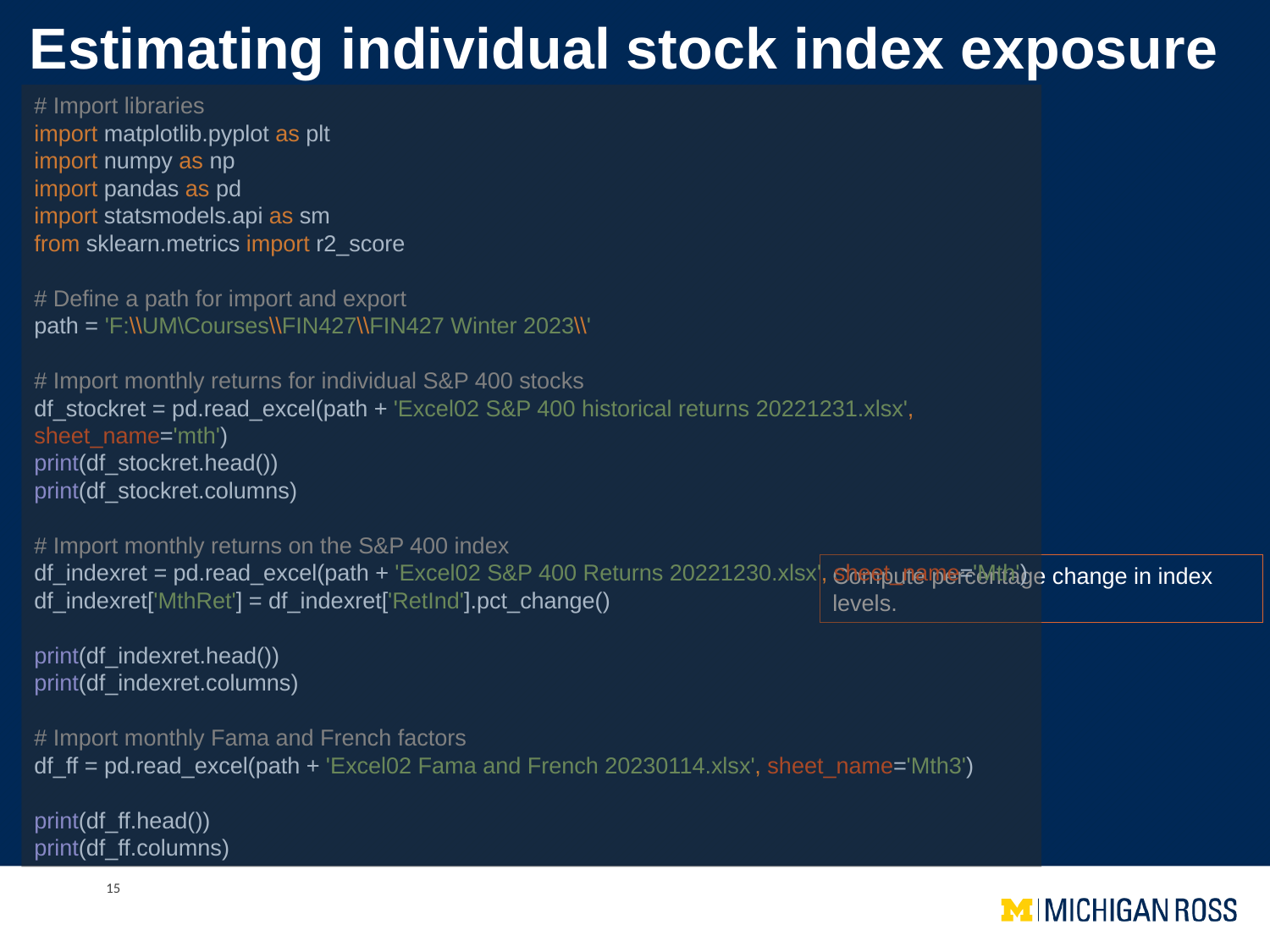

# Estimating individual stock index exposure
# Import libraries import matplotlib.pyplot as plt import numpy as np import pandas as pd import statsmodels.api as sm from sklearn.metrics import r2_score # Define a path for import and export path = 'F:\\UM\Courses\\FIN427\\FIN427 Winter 2023\\' # Import monthly returns for individual S&P 400 stocks df_stockret = pd.read_excel(path + 'Excel02 S&P 400 historical returns 20221231.xlsx', sheet_name='mth') print(df_stockret.head()) print(df_stockret.columns) # Import monthly returns on the S&P 400 index df_indexret = pd.read_excel(path + 'Excel02 S&P 400 Returns 20221230.xlsx', sheet_name='Mth') df_indexret['MthRet'] = df_indexret['RetInd'].pct_change() print(df_indexret.head()) print(df_indexret.columns) # Import monthly Fama and French factors df_ff = pd.read_excel(path + 'Excel02 Fama and French 20230114.xlsx', sheet_name='Mth3') print(df_ff.head()) print(df_ff.columns)
Compute percentage change in index levels.
15